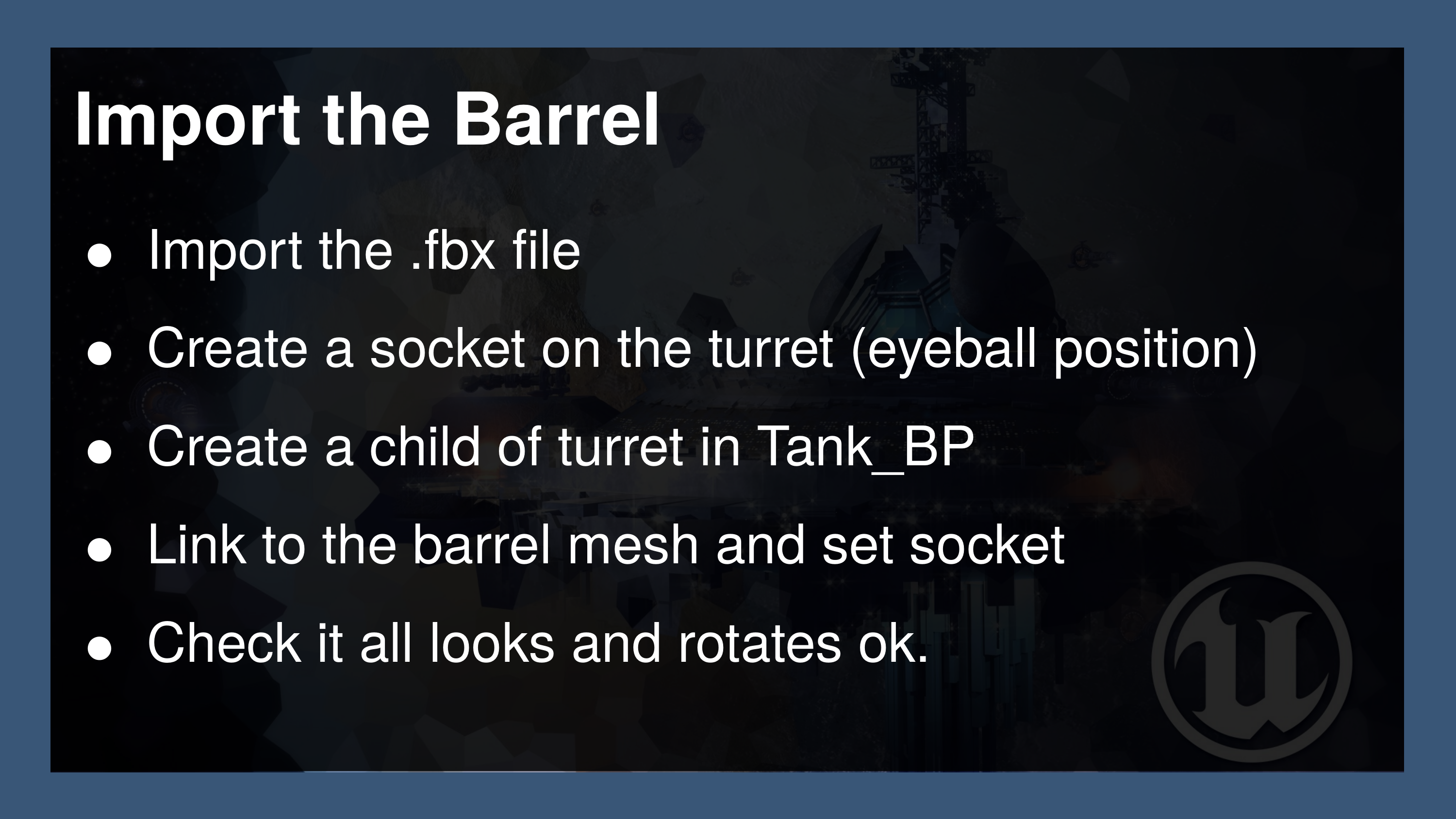

Import the Barrel
Import the .fbx file
Create a socket on the turret (eyeball position)
Create a child of turret in Tank_BP
Link to the barrel mesh and set socket
Check it all looks and rotates ok.